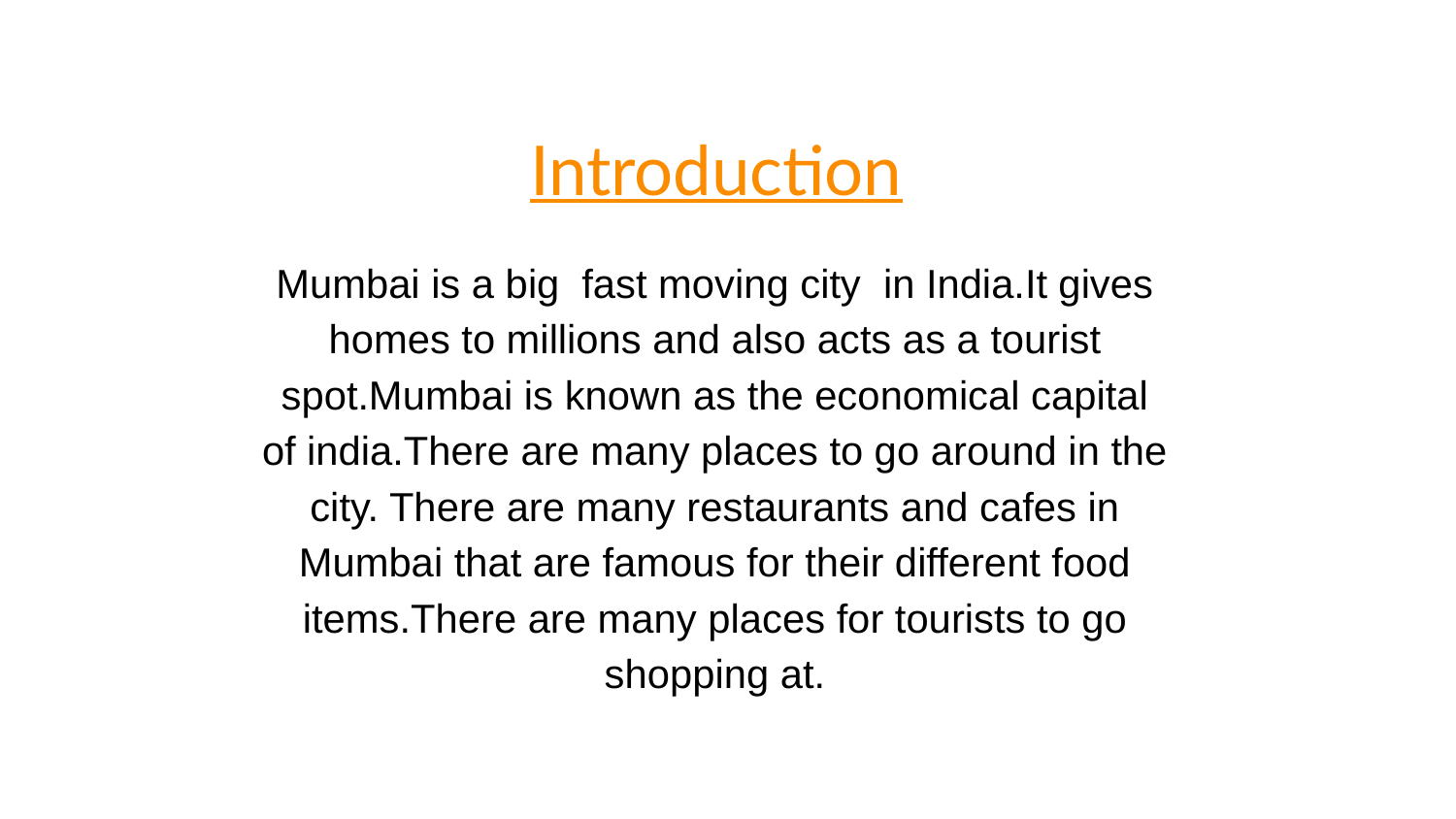

Introduction
Mumbai is a big  fast moving city  in India.It gives homes to millions and also acts as a tourist spot.Mumbai is known as the economical capital of india.There are many places to go around in the city. There are many restaurants and cafes in Mumbai that are famous for their different food items.There are many places for tourists to go shopping at.